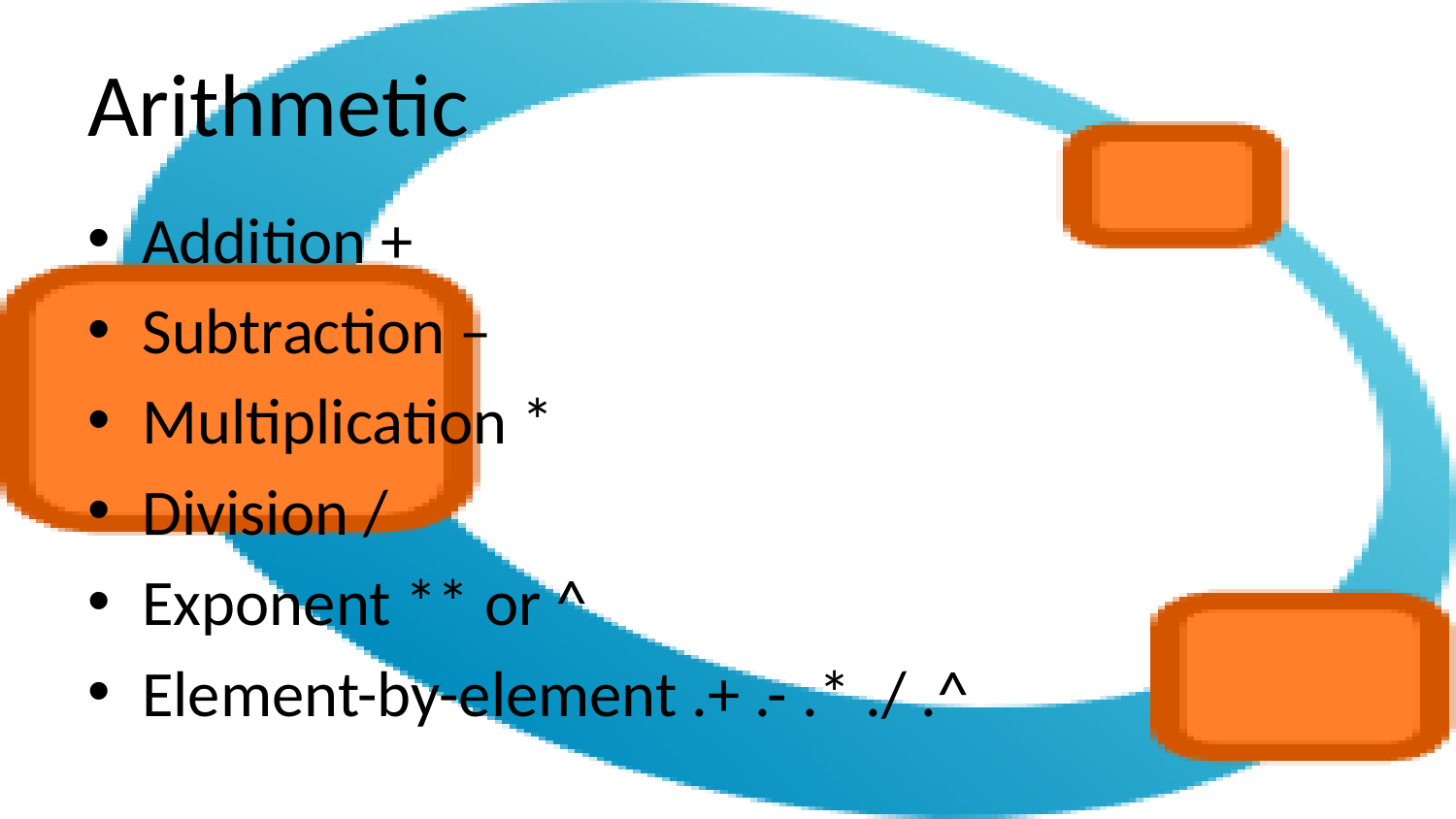

# Arithmetic
Addition +
Subtraction –
Multiplication *
Division /
Exponent ** or ^
Element-by-element .+ .- .* ./ .^